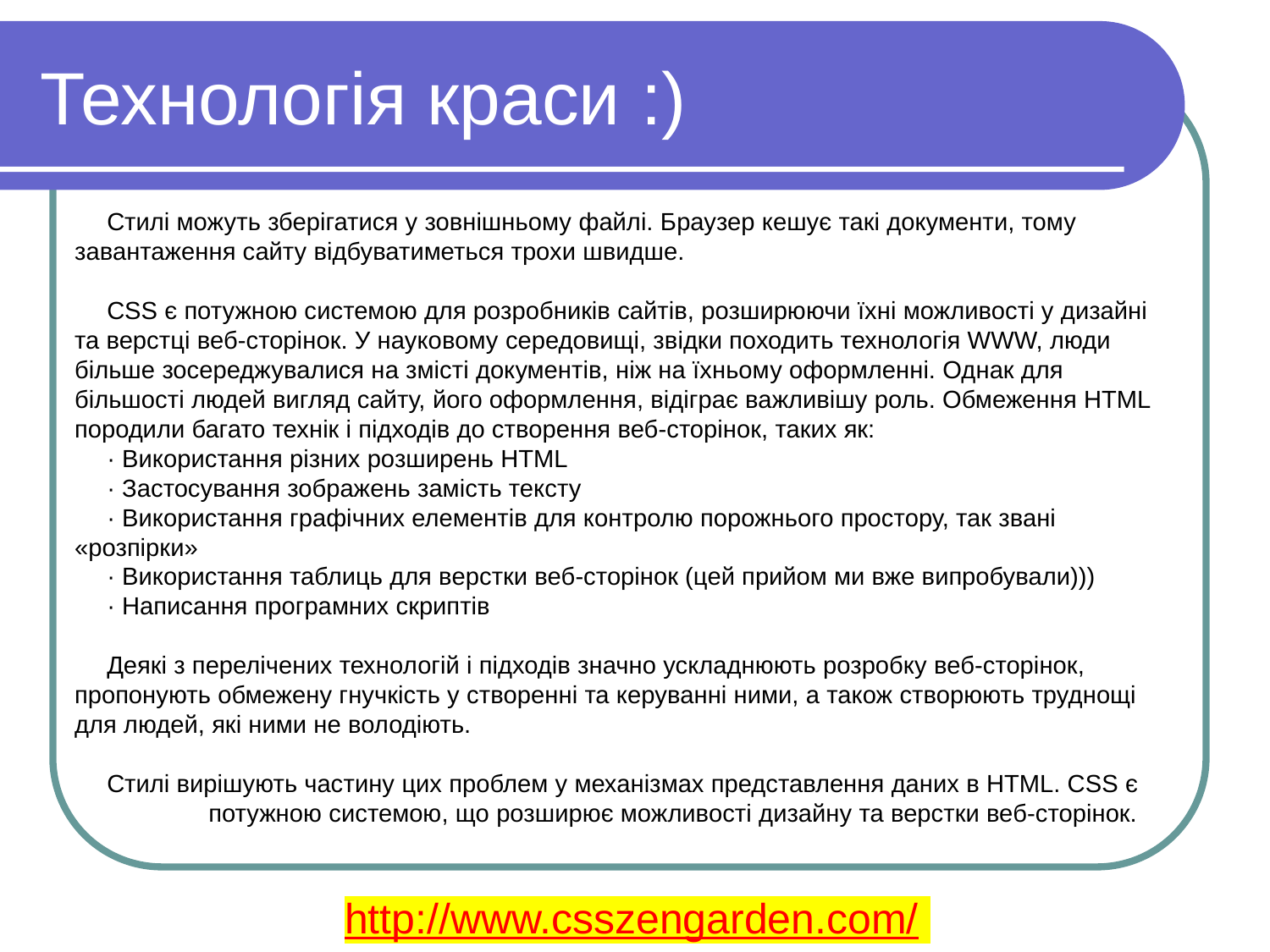

Технологія краси :)
Стилі можуть зберігатися у зовнішньому файлі. Браузер кешує такі документи, тому завантаження сайту відбуватиметься трохи швидше.

CSS є потужною системою для розробників сайтів, розширюючи їхні можливості у дизайні та верстці веб-сторінок. У науковому середовищі, звідки походить технологія WWW, люди більше зосереджувалися на змісті документів, ніж на їхньому оформленні. Однак для більшості людей вигляд сайту, його оформлення, відіграє важливішу роль. Обмеження HTML породили багато технік і підходів до створення веб-сторінок, таких як:
· Використання різних розширень HTML
· Застосування зображень замість тексту
· Використання графічних елементів для контролю порожнього простору, так звані «розпірки»
· Використання таблиць для верстки веб-сторінок (цей прийом ми вже випробували)))
· Написання програмних скриптів

Деякі з перелічених технологій і підходів значно ускладнюють розробку веб-сторінок, пропонують обмежену гнучкість у створенні та керуванні ними, а також створюють труднощі для людей, які ними не володіють.

Стилі вирішують частину цих проблем у механізмах представлення даних в HTML. CSS є         	 потужною системою, що розширює можливості дизайну та верстки веб-сторінок.
http://www.csszengarden.com/